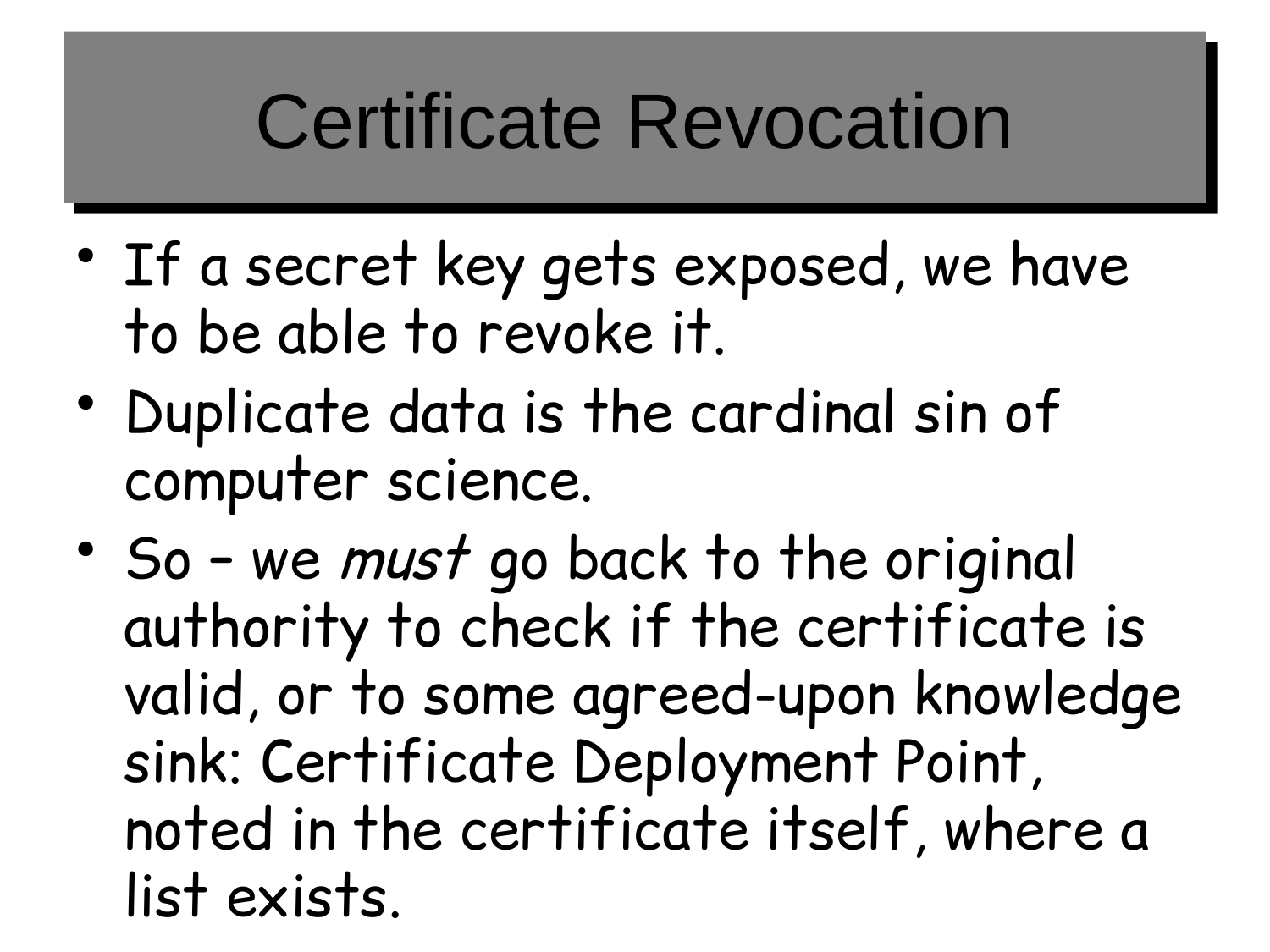

# Certificate Revocation
If a secret key gets exposed, we have to be able to revoke it.
Duplicate data is the cardinal sin of computer science.
So – we must go back to the original authority to check if the certificate is valid, or to some agreed-upon knowledge sink: Certificate Deployment Point, noted in the certificate itself, where a list exists.